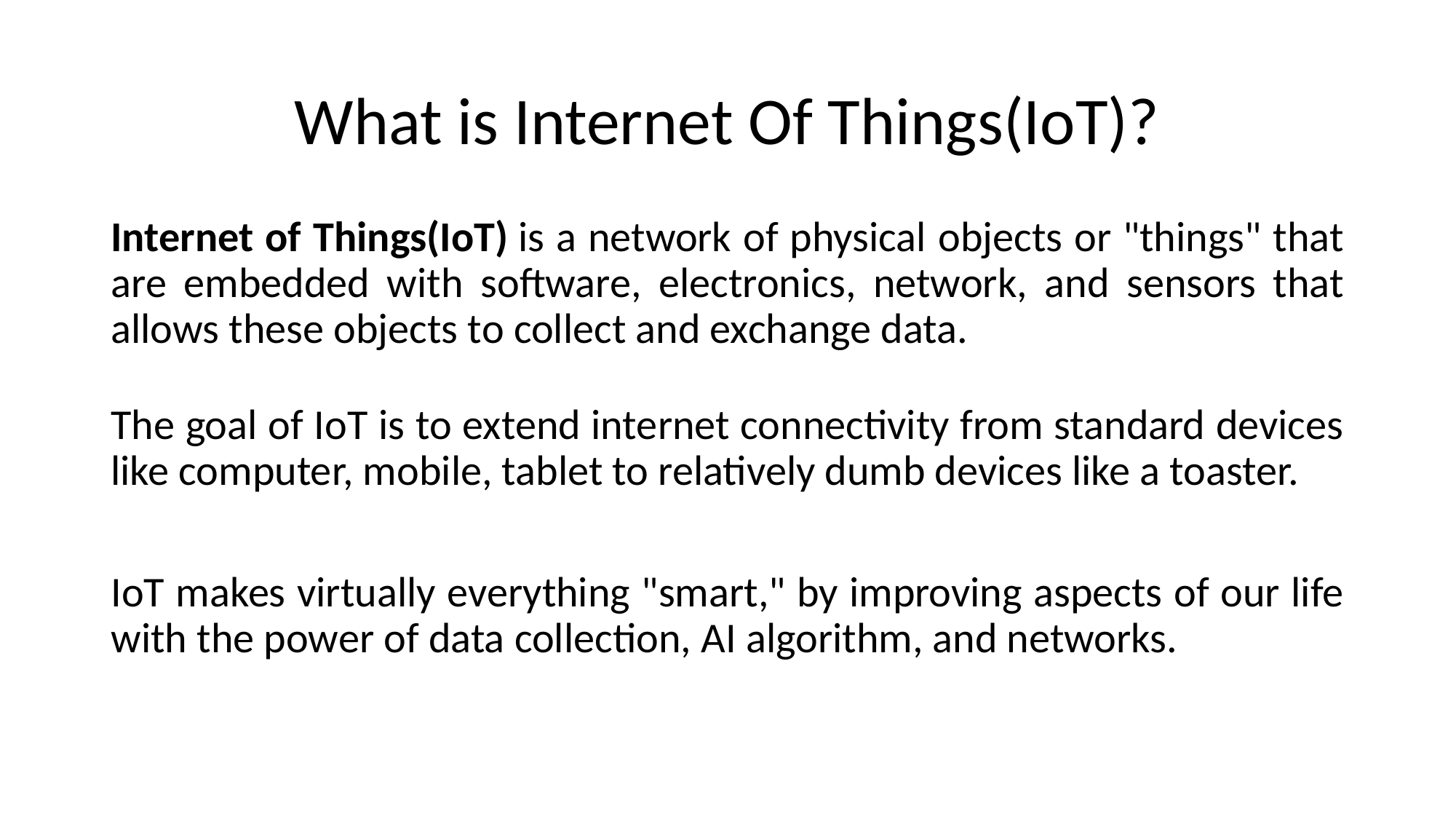

# What is Internet Of Things(IoT)?
Internet of Things(IoT) is a network of physical objects or "things" that are embedded with software, electronics, network, and sensors that allows these objects to collect and exchange data.

The goal of IoT is to extend internet connectivity from standard devices like computer, mobile, tablet to relatively dumb devices like a toaster.

IoT makes virtually everything "smart," by improving aspects of our life with the power of data collection, AI algorithm, and networks.